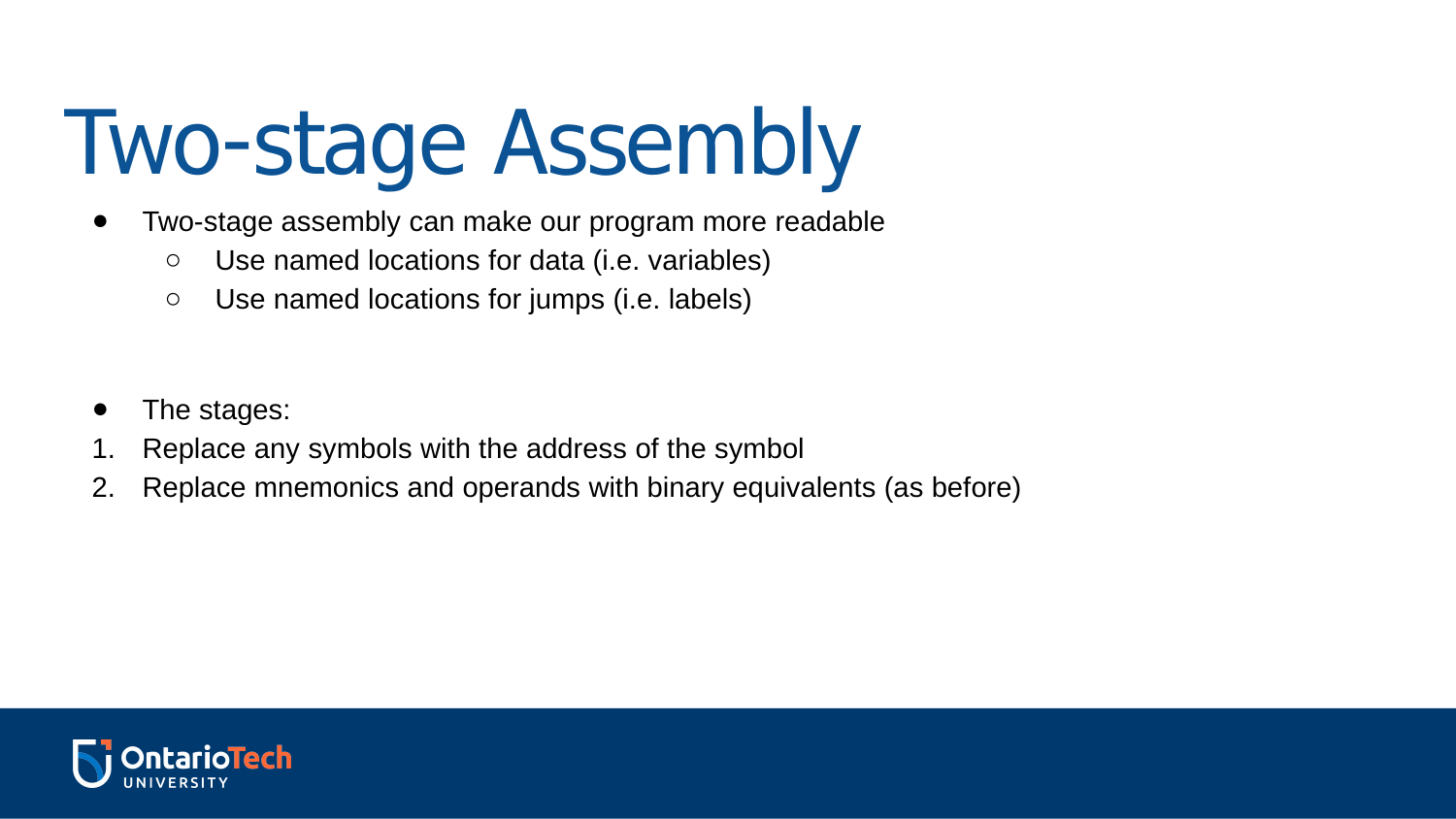

# Two-stage Assembly
Two-stage assembly can make our program more readable
Use named locations for data (i.e. variables)
Use named locations for jumps (i.e. labels)

The stages:
Replace any symbols with the address of the symbol
Replace mnemonics and operands with binary equivalents (as before)